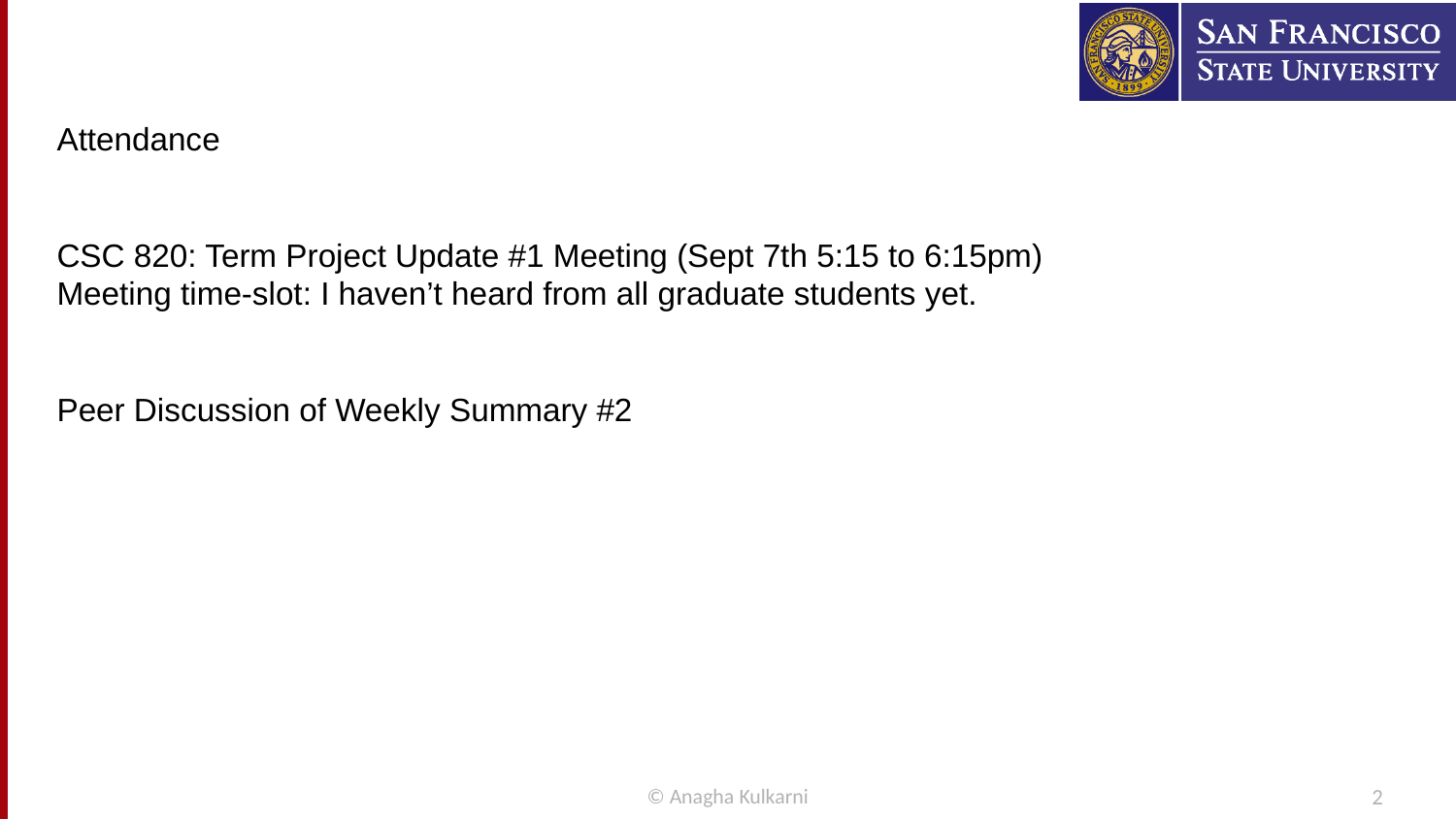

Attendance

CSC 820: Term Project Update #1 Meeting (Sept 7th 5:15 to 6:15pm)
Meeting time-slot: I haven’t heard from all graduate students yet.

Peer Discussion of Weekly Summary #2
© Anagha Kulkarni
2